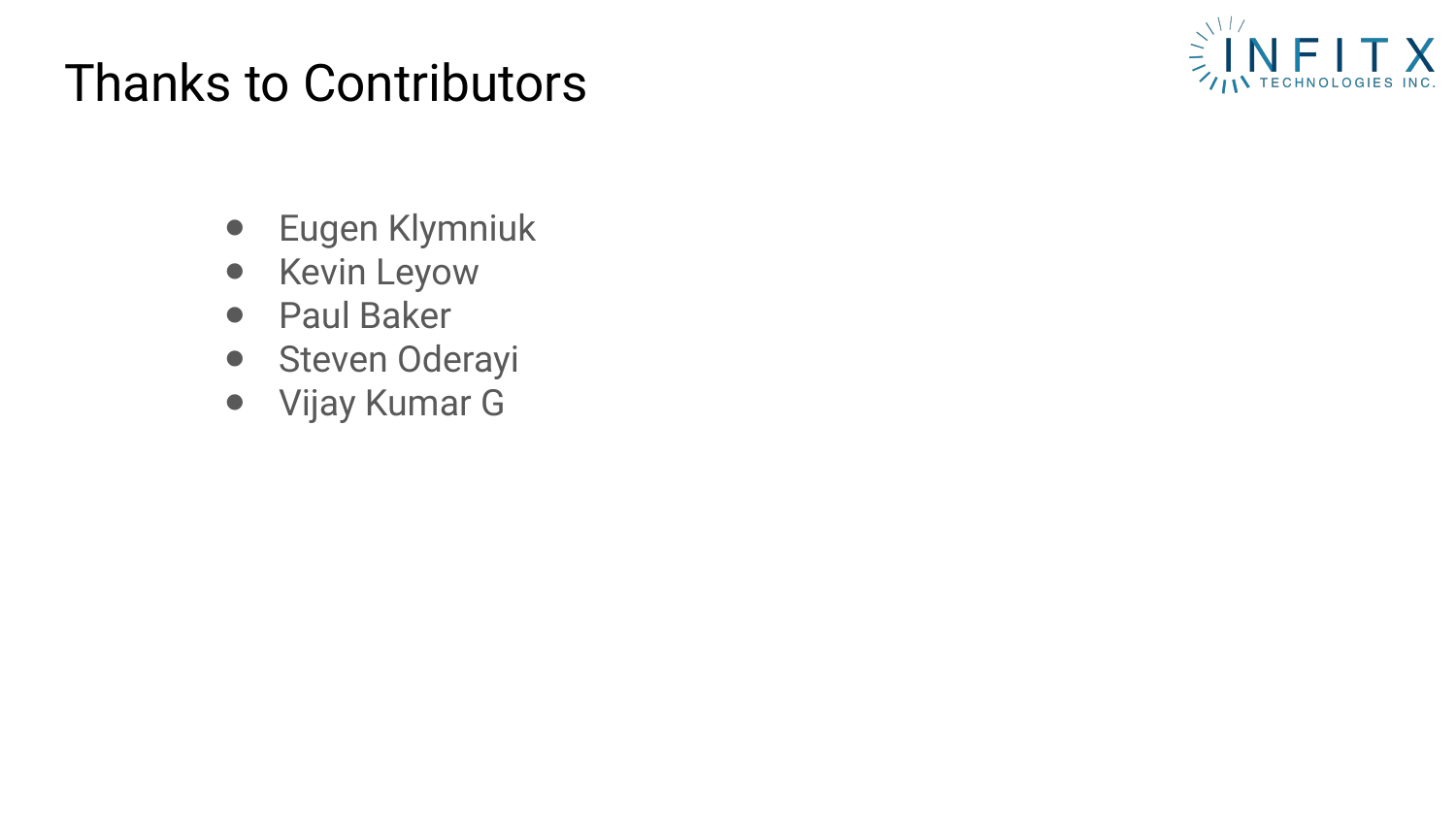

# Thanks to Contributors
Eugen Klymniuk
Kevin Leyow
Paul Baker
Steven Oderayi
Vijay Kumar G